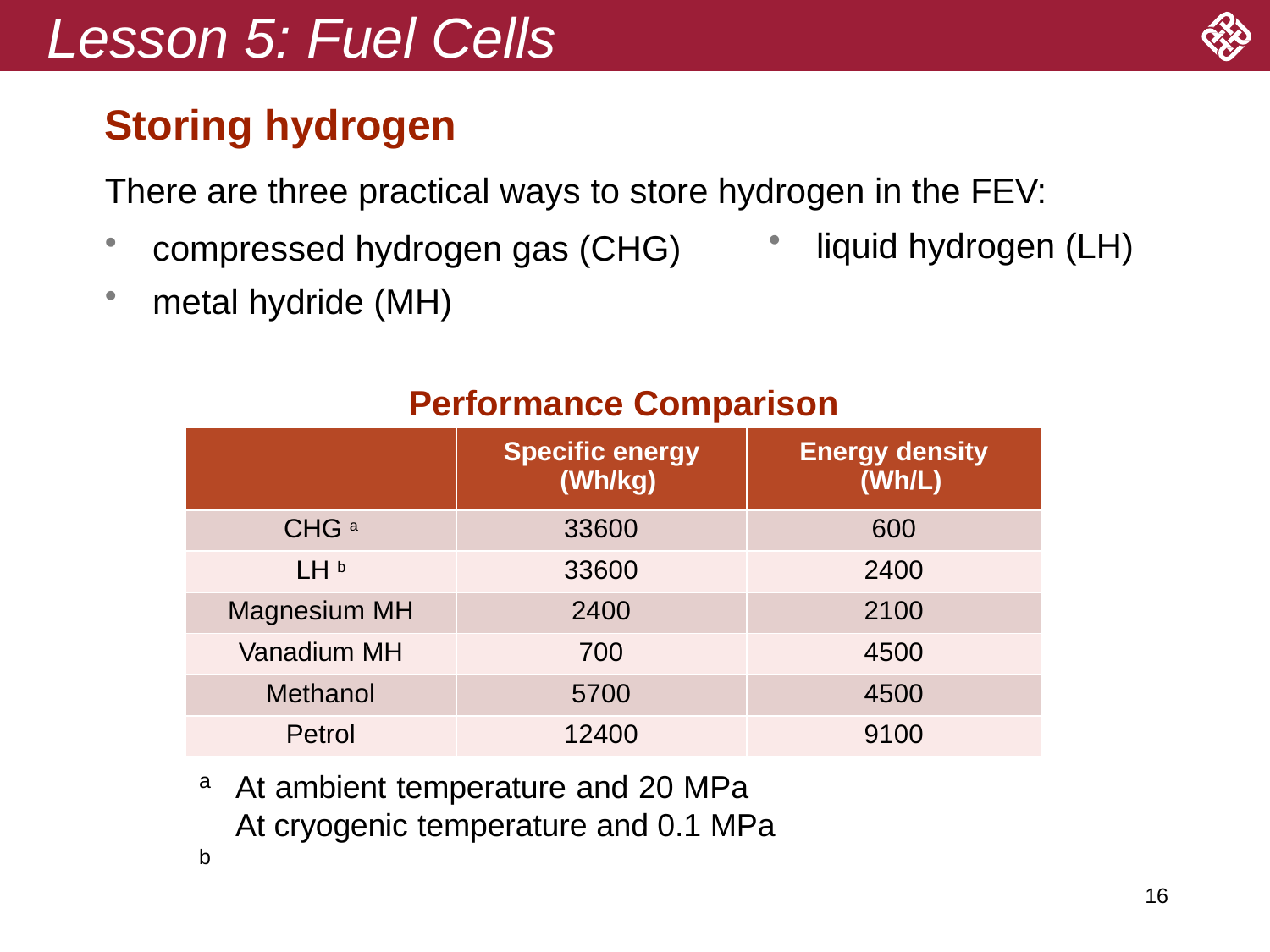

# Lesson 5: Fuel Cells
Storing hydrogen
There are three practical ways to store hydrogen in the FEV:
compressed hydrogen gas (CHG)
metal hydride (MH)
liquid hydrogen (LH)
Performance Comparison
|  | Specific energy (Wh/kg) | Energy density (Wh/L) |
| --- | --- | --- |
| CHG a | 33600 | 600 |
| LH b | 33600 | 2400 |
| Magnesium MH | 2400 | 2100 |
| Vanadium MH | 700 | 4500 |
| Methanol | 5700 | 4500 |
| Petrol | 12400 | 9100 |
a  b
At ambient temperature and 20 MPa  At cryogenic temperature and 0.1 MPa
16